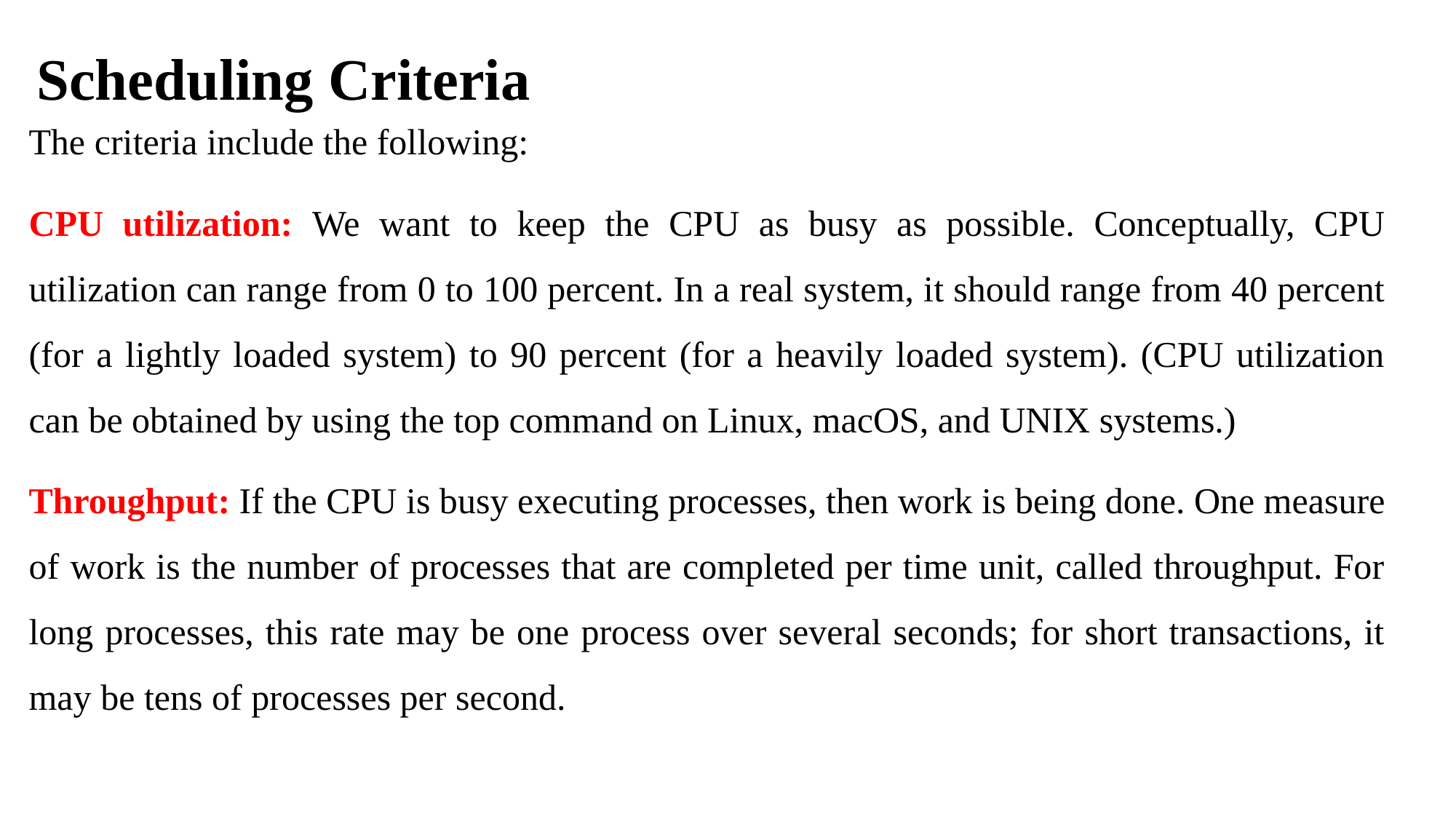

# Scheduling Criteria
The criteria include the following:
CPU utilization: We want to keep the CPU as busy as possible. Conceptually, CPU utilization can range from 0 to 100 percent. In a real system, it should range from 40 percent (for a lightly loaded system) to 90 percent (for a heavily loaded system). (CPU utilization can be obtained by using the top command on Linux, macOS, and UNIX systems.)
Throughput: If the CPU is busy executing processes, then work is being done. One measure of work is the number of processes that are completed per time unit, called throughput. For long processes, this rate may be one process over several seconds; for short transactions, it may be tens of processes per second.